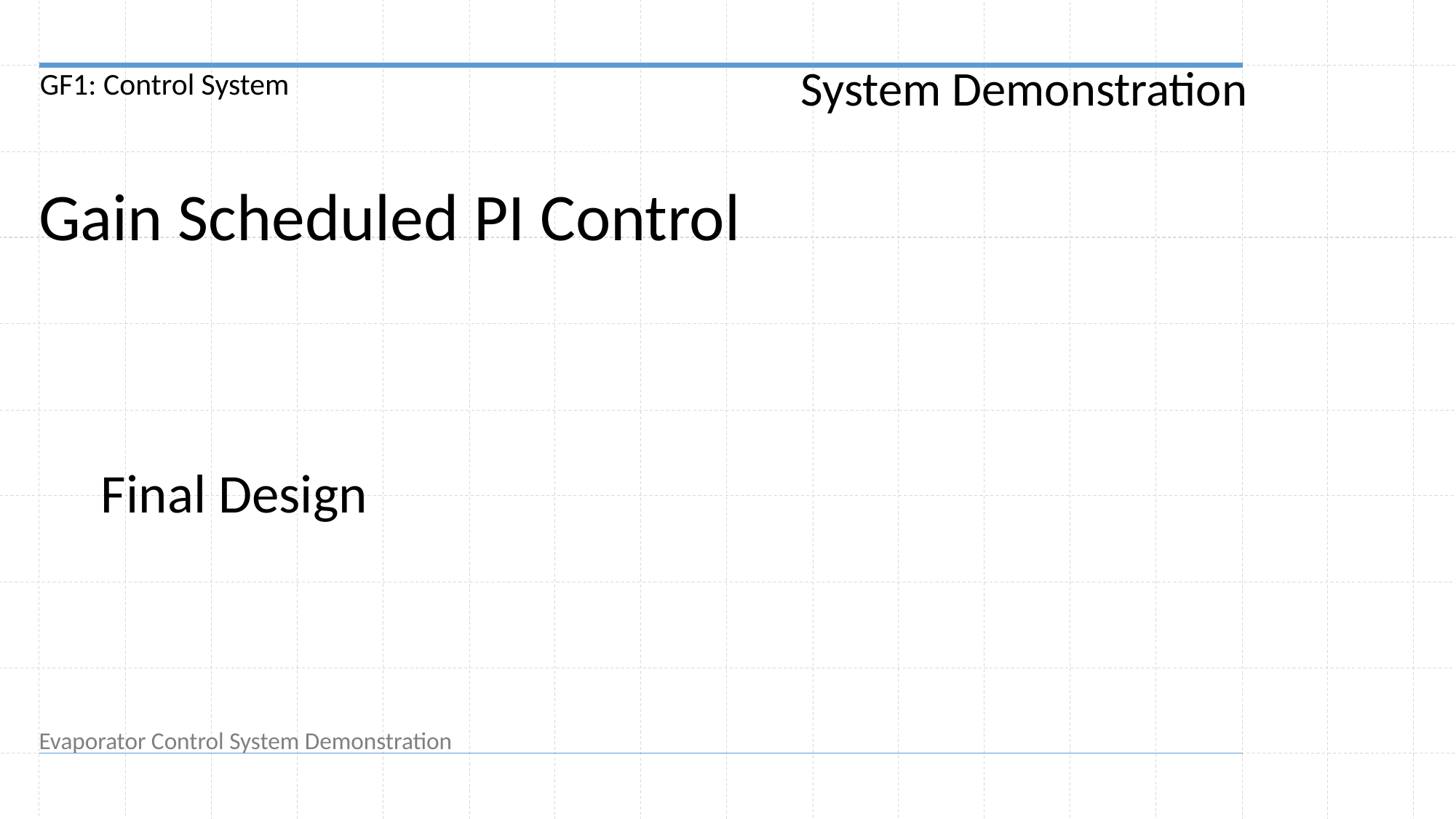

System Demonstration
GF1: Control System
Gain Scheduled PI Control
Final Design
# Evaporator Control System Demonstration